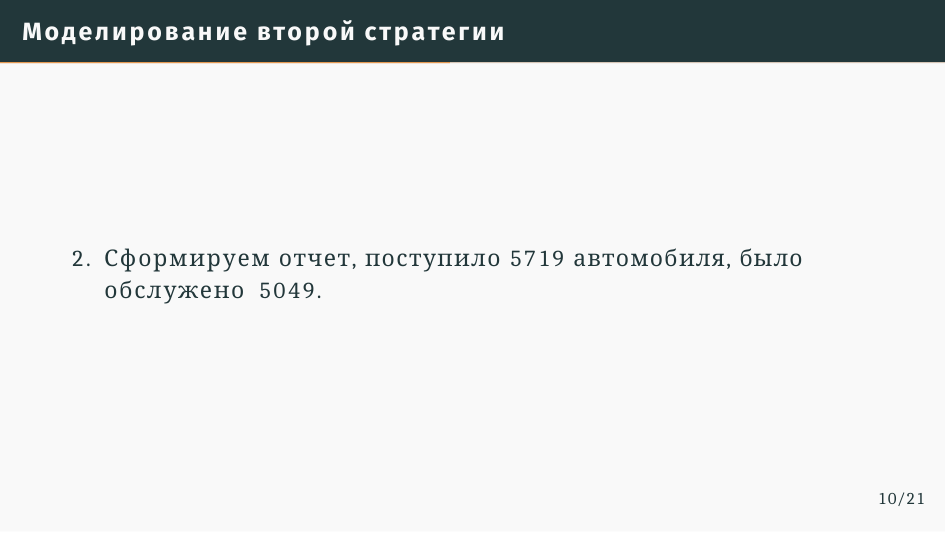

# Моделирование второй стратегии

2. Сформируем отчет, поступило 5719 автомобиля, было обслужено  5049.
10/21